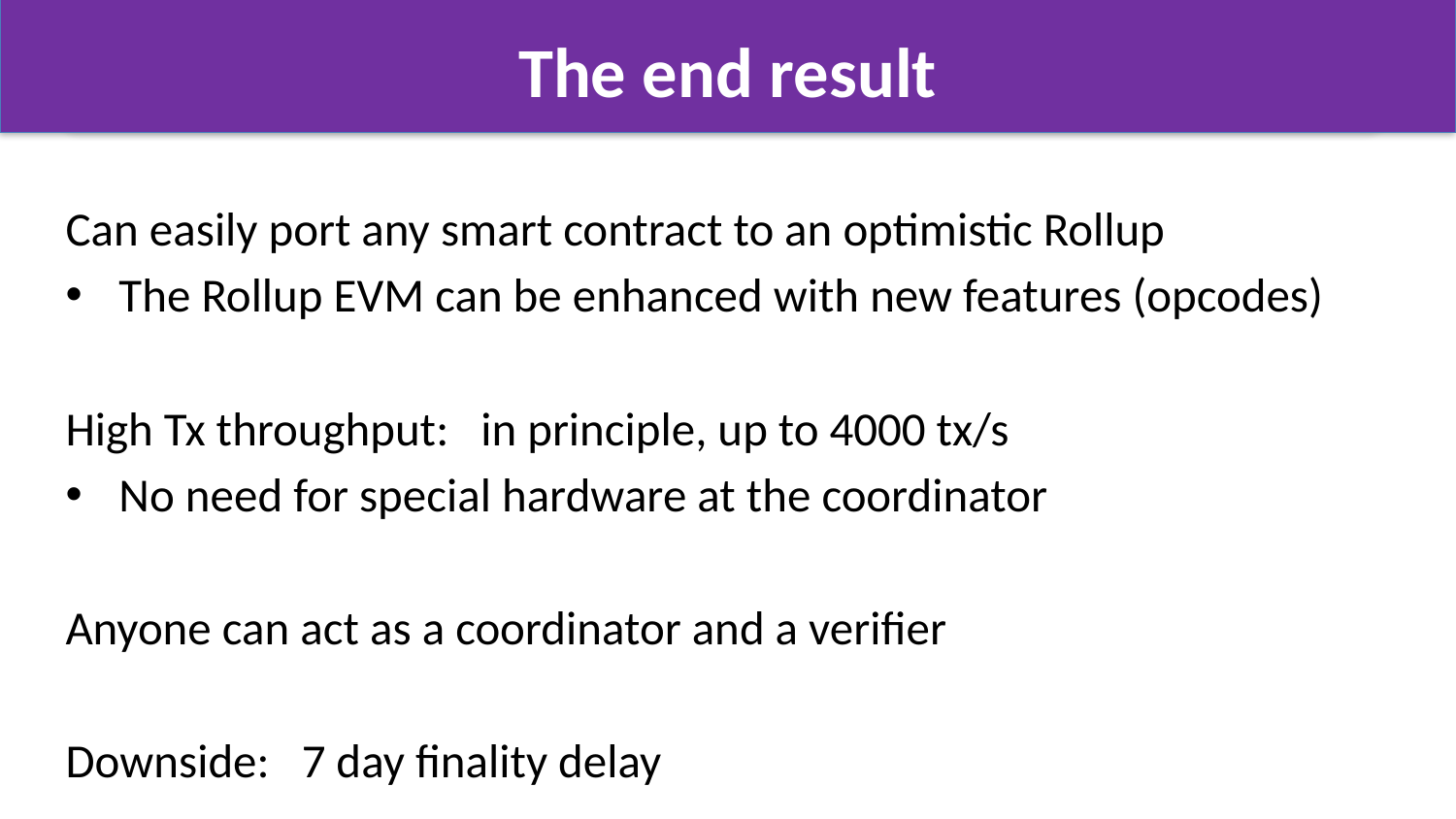

# The end result
Can easily port any smart contract to an optimistic Rollup
The Rollup EVM can be enhanced with new features (opcodes)

High Tx throughput:   in principle, up to 4000 tx/s
No need for special hardware at the coordinator

Anyone can act as a coordinator and a verifier

Downside:   7 day finality delay